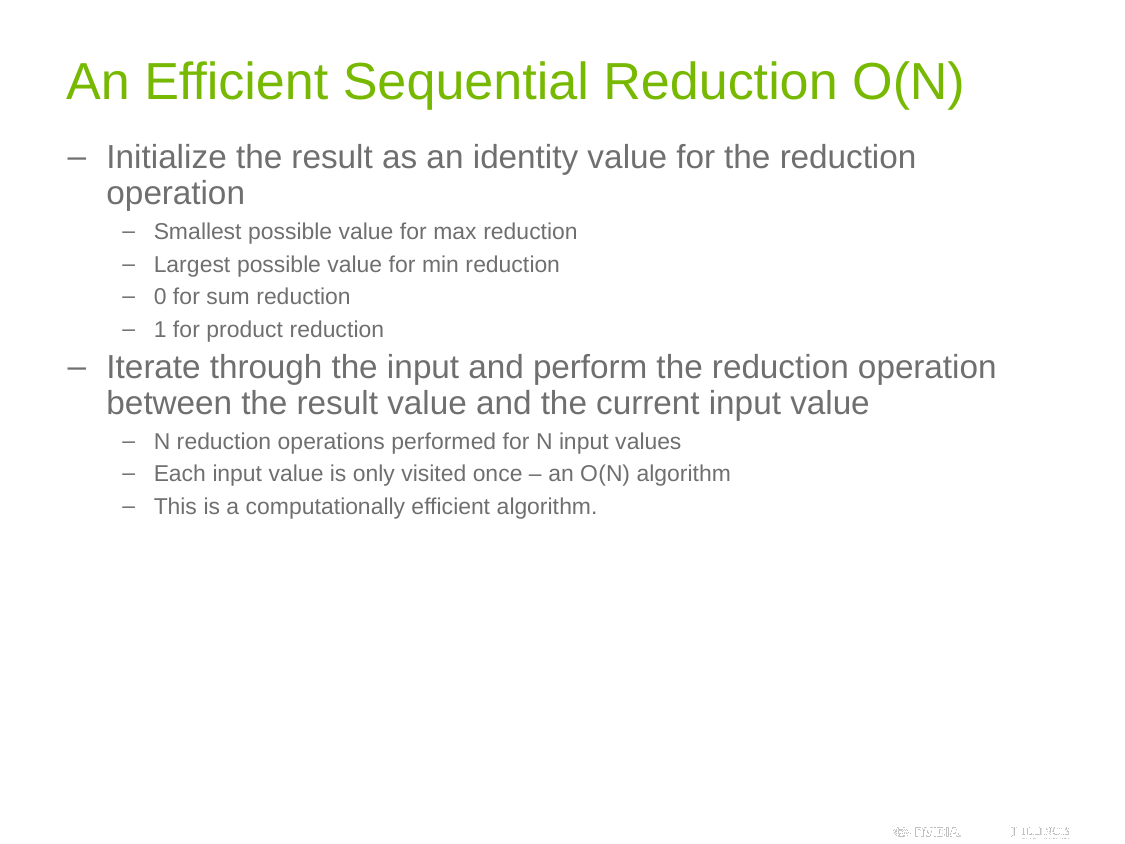

# An Efficient Sequential Reduction O(N)
Initialize the result as an identity value for the reduction operation
Smallest possible value for max reduction
Largest possible value for min reduction
0 for sum reduction
1 for product reduction
Iterate through the input and perform the reduction operation between the result value and the current input value
N reduction operations performed for N input values
Each input value is only visited once – an O(N) algorithm
This is a computationally efficient algorithm.
65